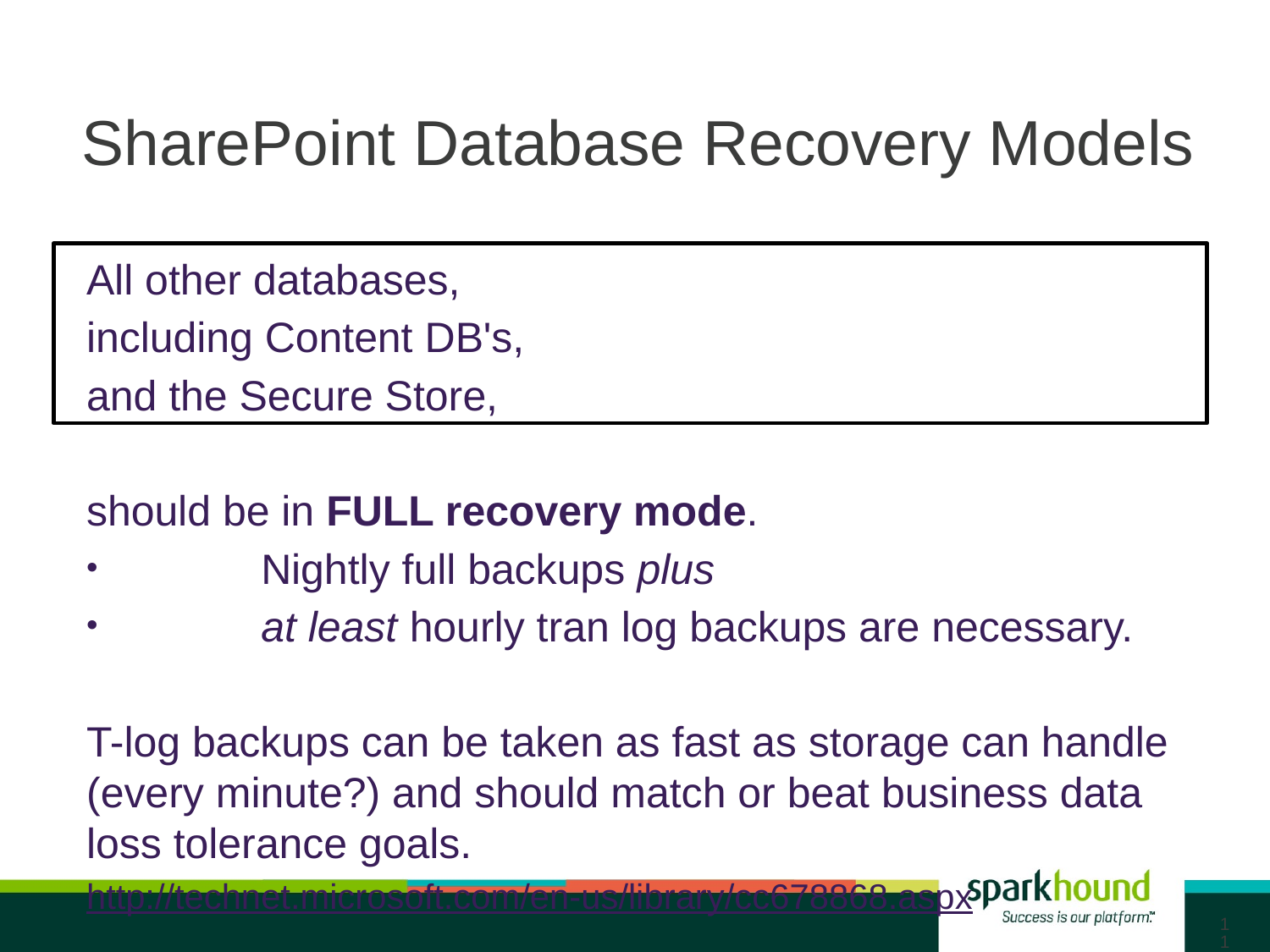

# SharePoint Database Recovery Models

All other databases,
including Content DB's,
and the Secure Store,

should be in FULL recovery mode.
	Nightly full backups plus
	at least hourly tran log backups are necessary.

T-log backups can be taken as fast as storage can handle (every minute?) and should match or beat business data loss tolerance goals.
http://technet.microsoft.com/en-us/library/cc678868.aspx

11